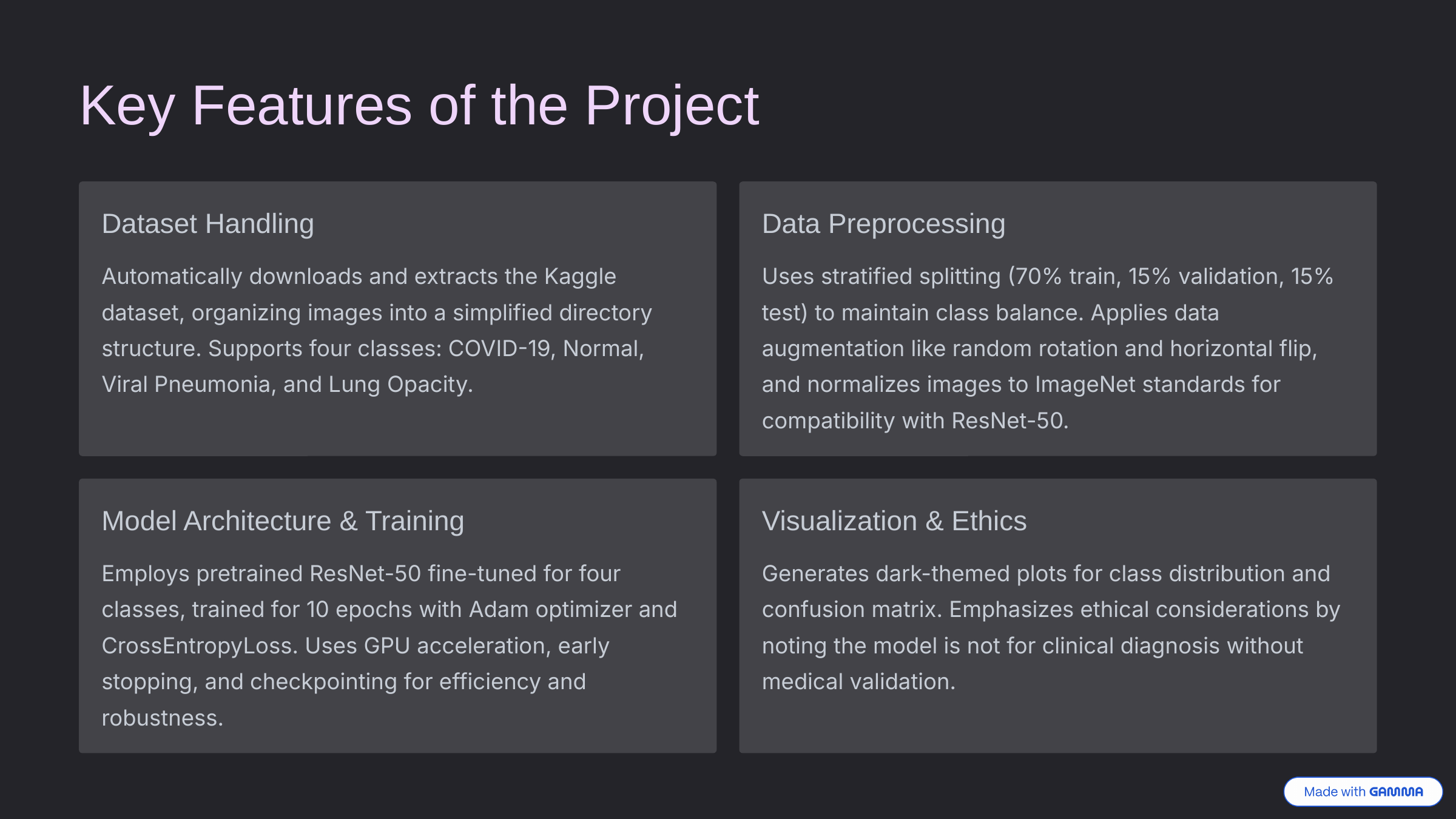

Key Features of the Project

Dataset Handling
Data Preprocessing
Automatically downloads and extracts the Kaggle dataset, organizing images into a simplified directory structure. Supports four classes: COVID-19, Normal, Viral Pneumonia, and Lung Opacity.
Uses stratified splitting (70% train, 15% validation, 15% test) to maintain class balance. Applies data augmentation like random rotation and horizontal flip, and normalizes images to ImageNet standards for compatibility with ResNet-50.

Model Architecture & Training
Visualization & Ethics
Employs pretrained ResNet-50 fine-tuned for four classes, trained for 10 epochs with Adam optimizer and CrossEntropyLoss. Uses GPU acceleration, early stopping, and checkpointing for efficiency and robustness.
Generates dark-themed plots for class distribution and confusion matrix. Emphasizes ethical considerations by noting the model is not for clinical diagnosis without medical validation.